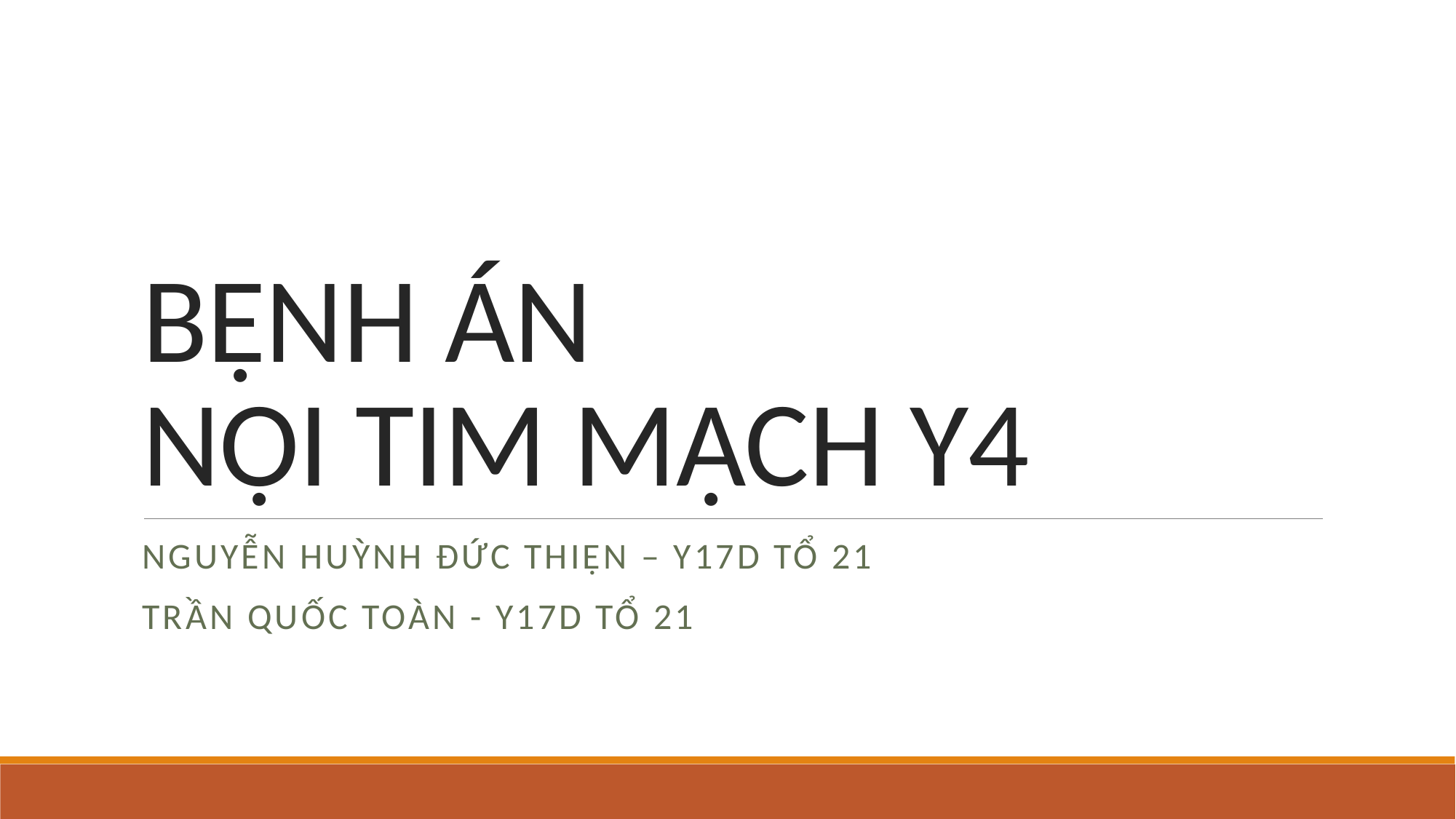

# BỆNH ÁN NỘI TIM MẠCH Y4
Nguyễn Huỳnh Đức Thiện – Y17D tổ 21
Trần Quốc Toàn - Y17D tổ 21